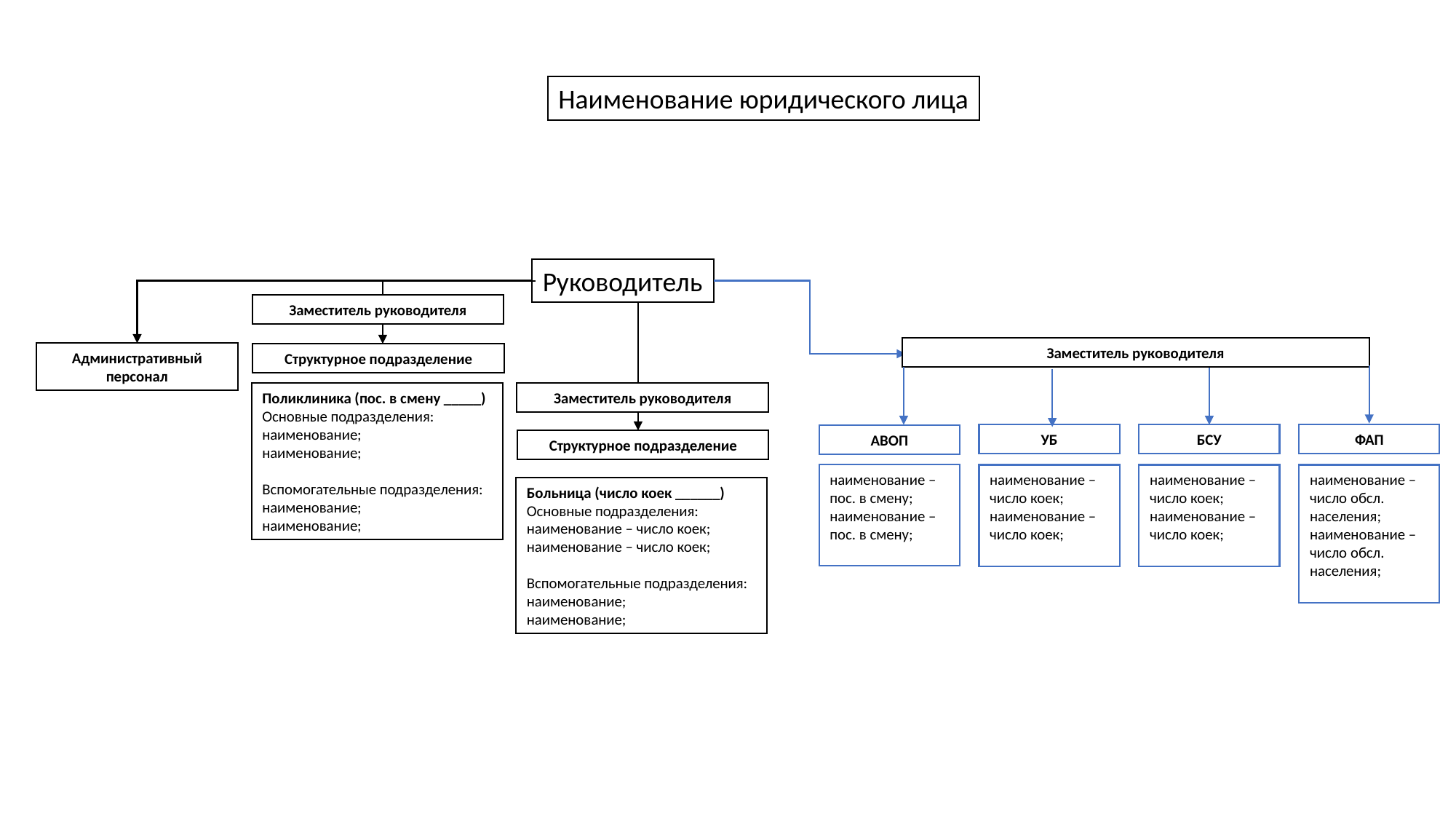

Наименование юридического лица
Руководитель
Заместитель руководителя
Заместитель руководителя
Административный персонал
Структурное подразделение
Поликлиника (пос. в смену _____)
Основные подразделения:
наименование;
наименование;

Вспомогательные подразделения:
наименование;
наименование;
Заместитель руководителя
УБ
БСУ
ФАП
АВОП
Структурное подразделение
наименование – пос. в смену;
наименование – пос. в смену;

наименование – число коек;
наименование – число коек;

наименование – число коек;
наименование – число коек;

наименование – число обсл. населения;
наименование – число обсл. населения;

Больница (число коек ______)
Основные подразделения:
наименование – число коек;
наименование – число коек;

Вспомогательные подразделения:
наименование;
наименование;